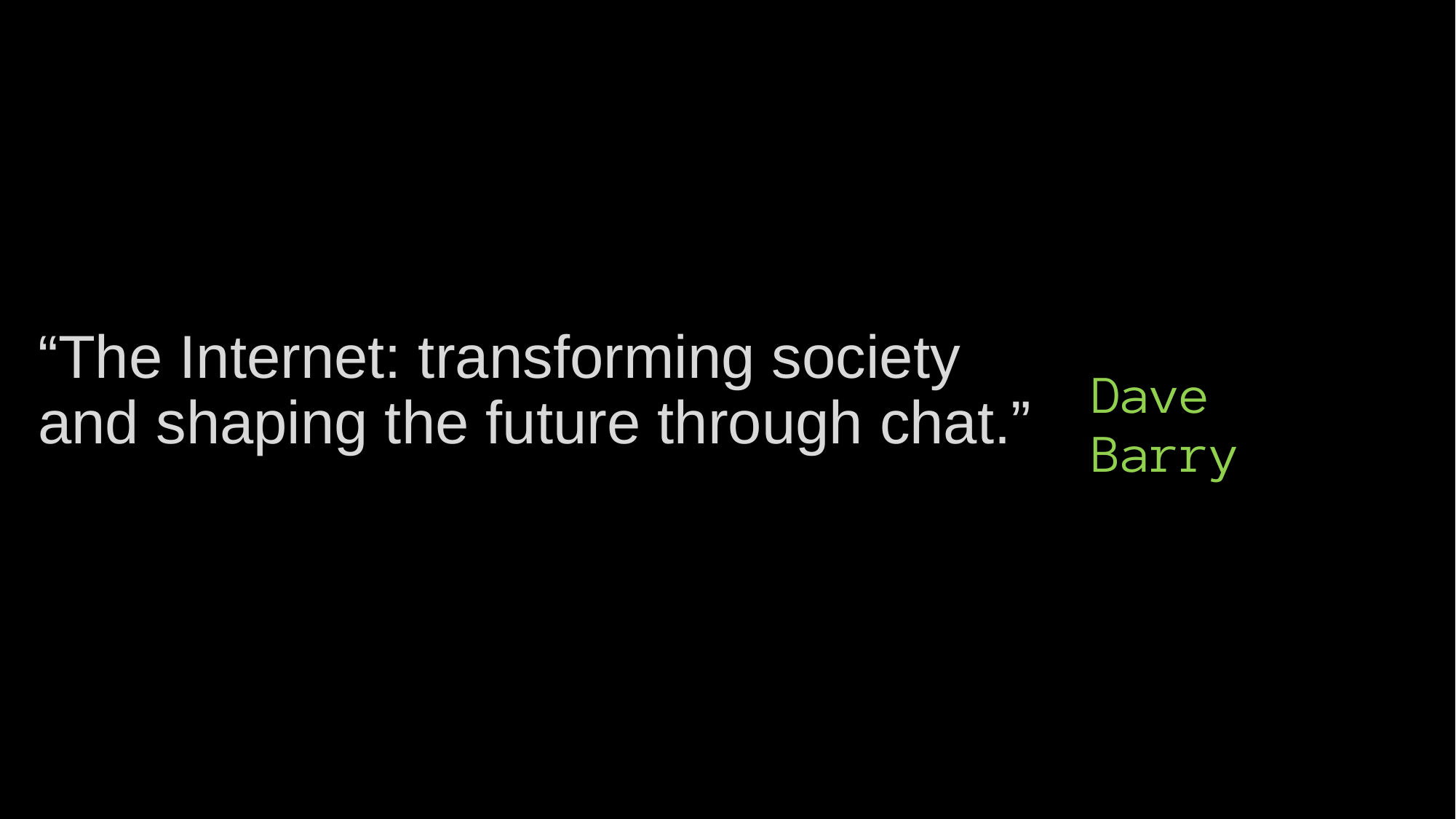

“The Internet: transforming society and shaping the future through chat.”
# Dave Barry